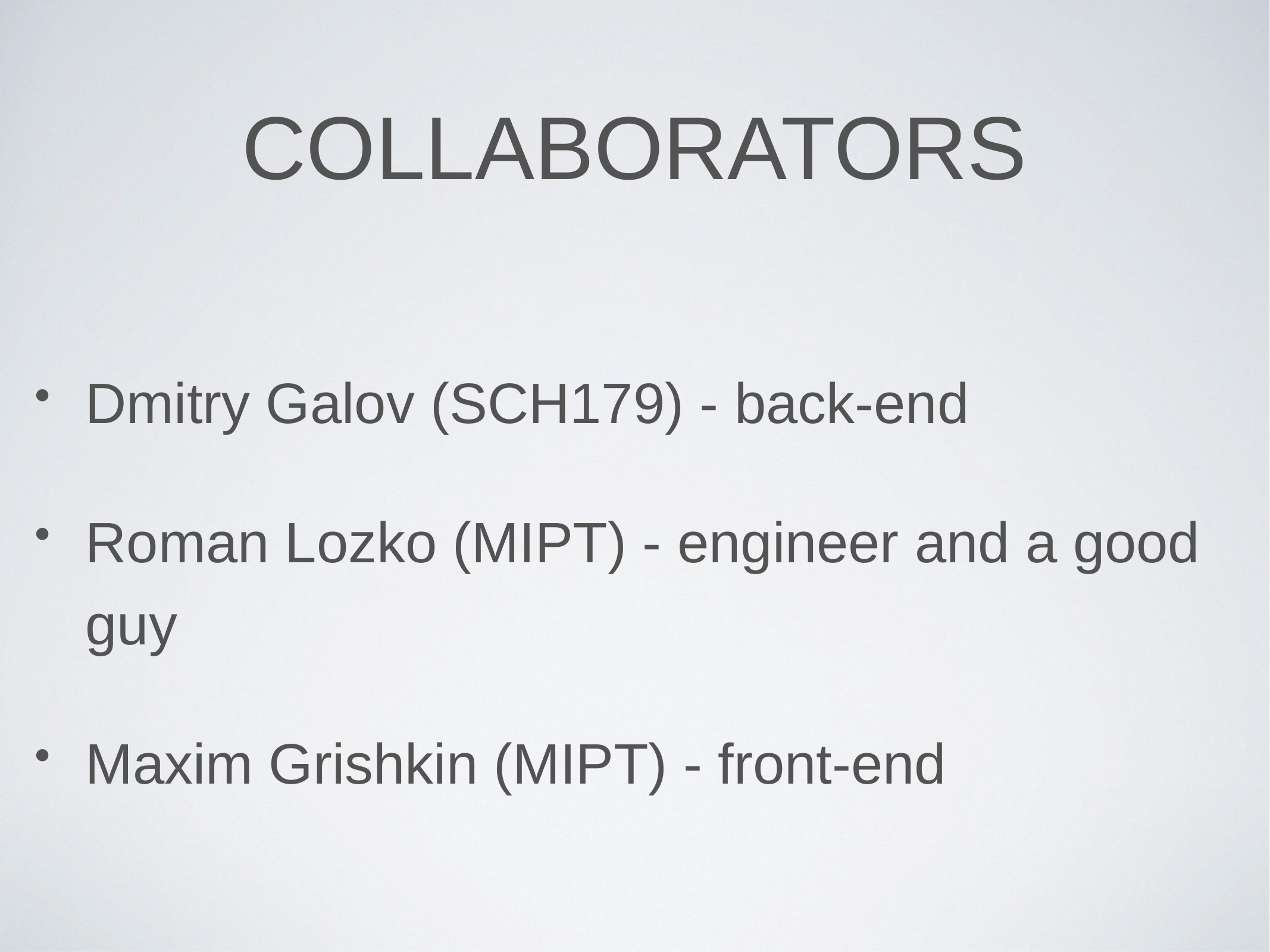

# Collaborators
Dmitry Galov (SCH179) - back-end
Roman Lozko (MIPT) - engineer and a good guy
Maxim Grishkin (MIPT) - front-end